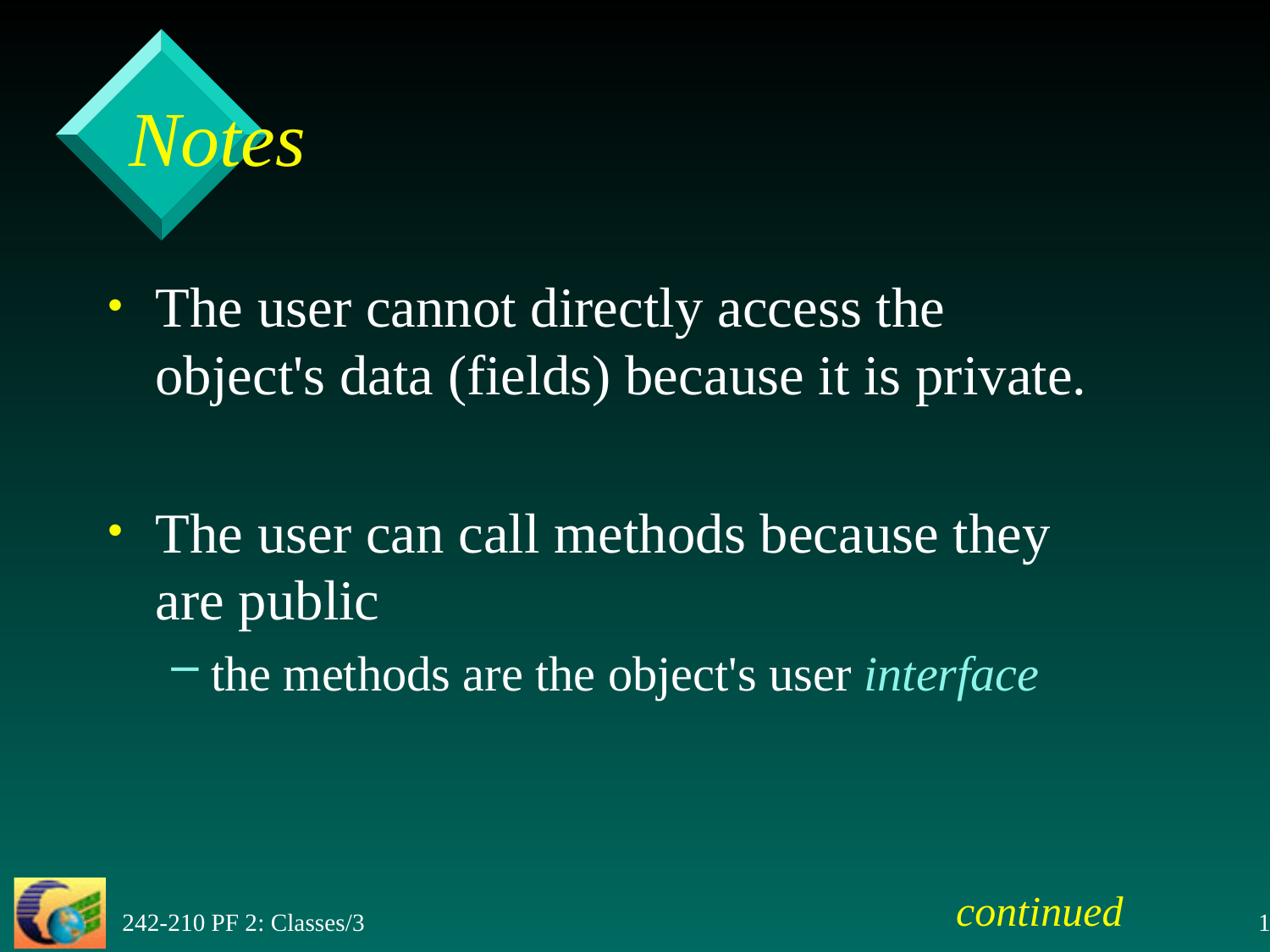

# Notes
The user cannot directly access the object's data (fields) because it is private.

The user can call methods because they are public
the methods are the object's user interface
continued